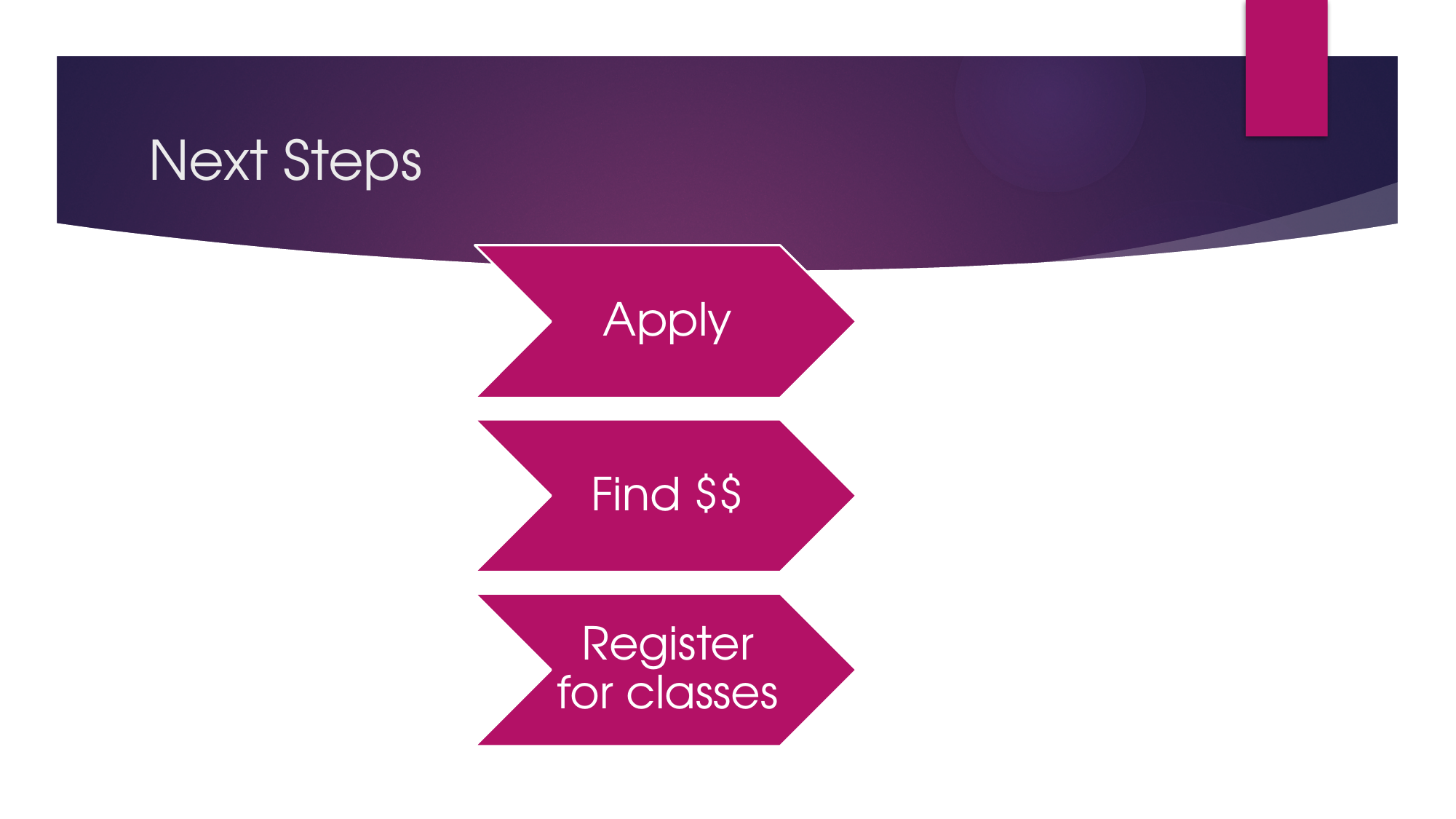

# Next Steps
Apply
Find $$
Register for classes